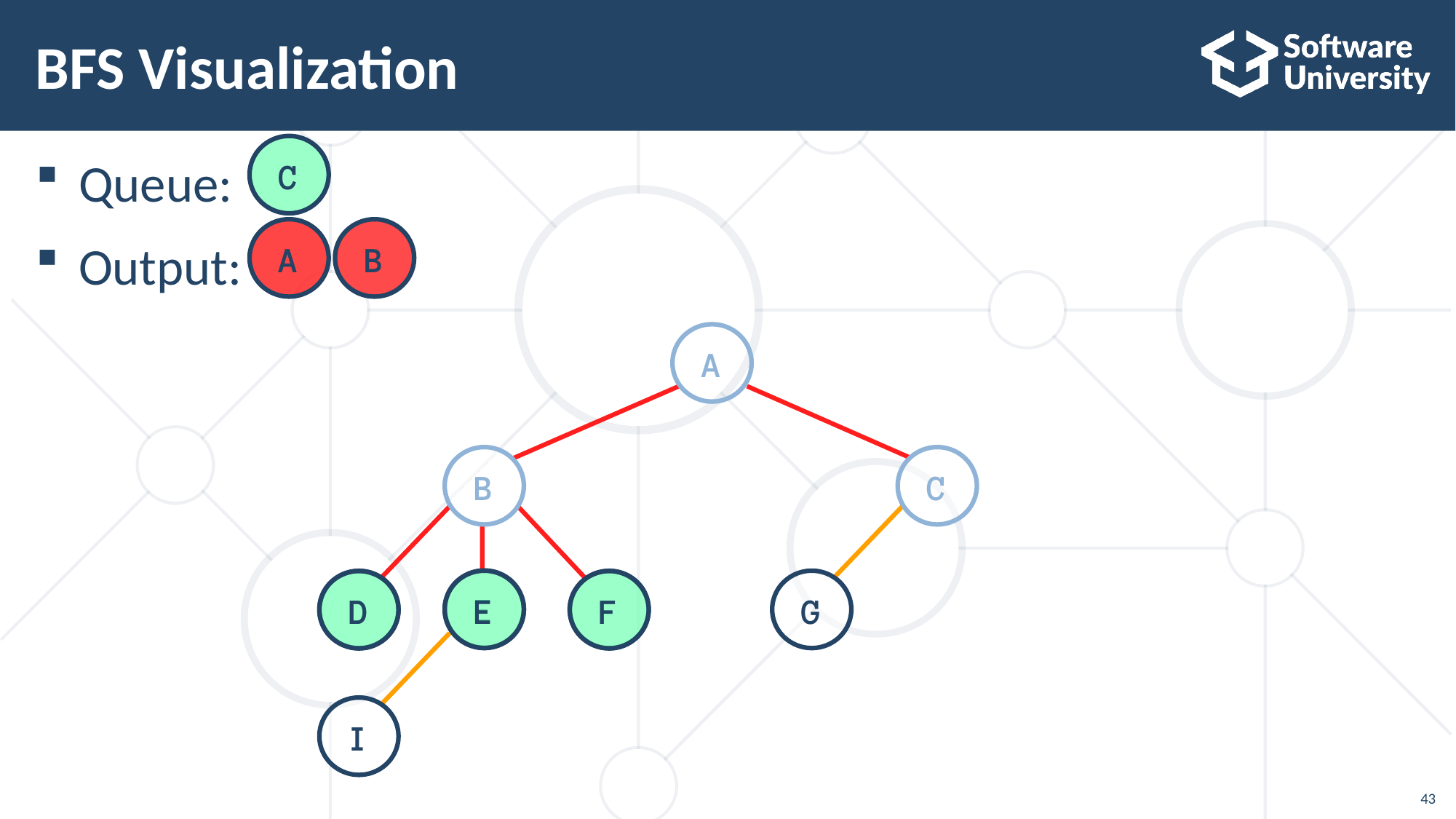

Queue:
Output:
# BFS Visualization
C
A
B
A

B
C

E
E
G
D
F
D
F

I
43